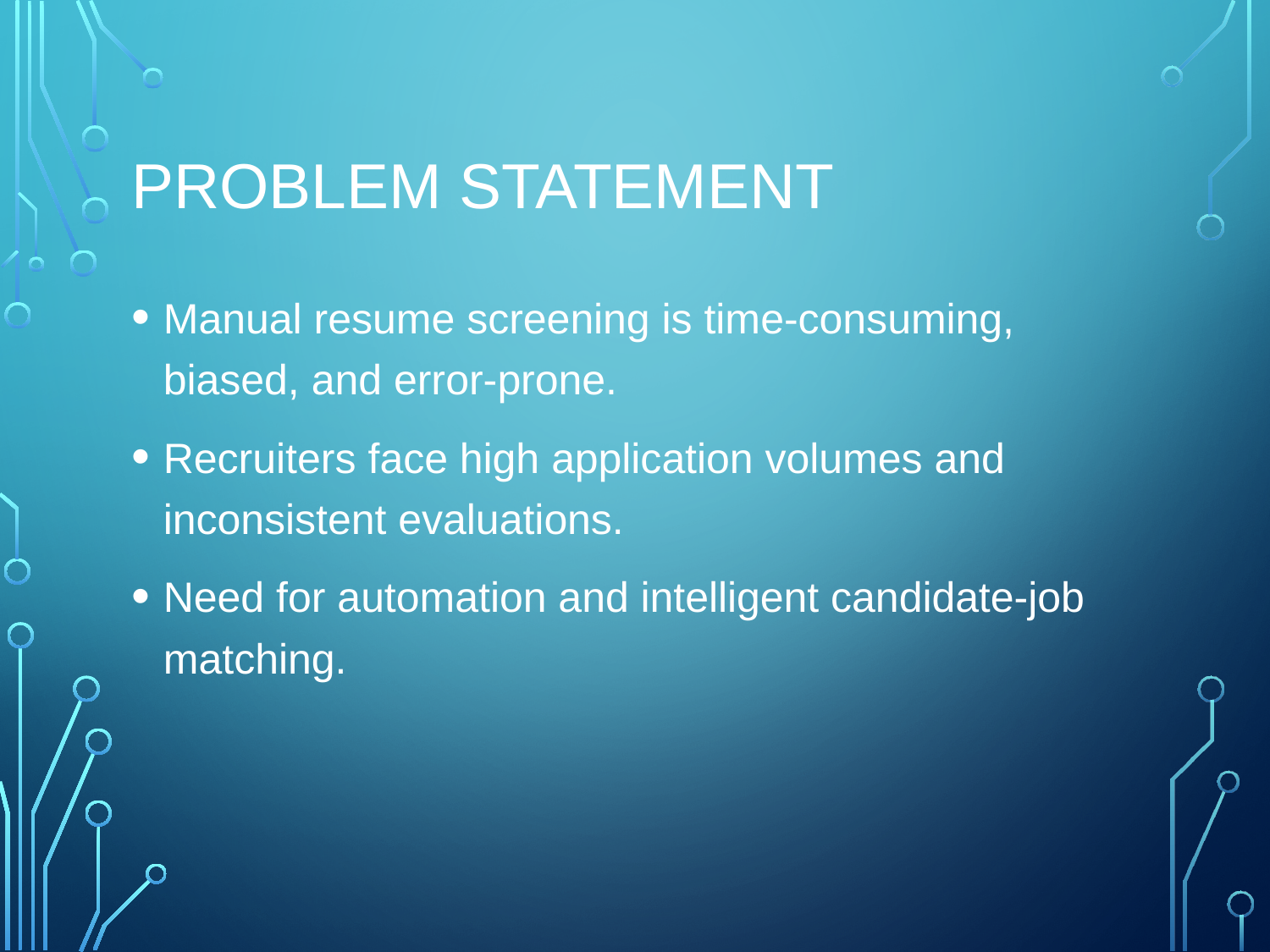

# Problem Statement

Manual resume screening is time-consuming, biased, and error-prone.
Recruiters face high application volumes and inconsistent evaluations.
Need for automation and intelligent candidate-job matching.